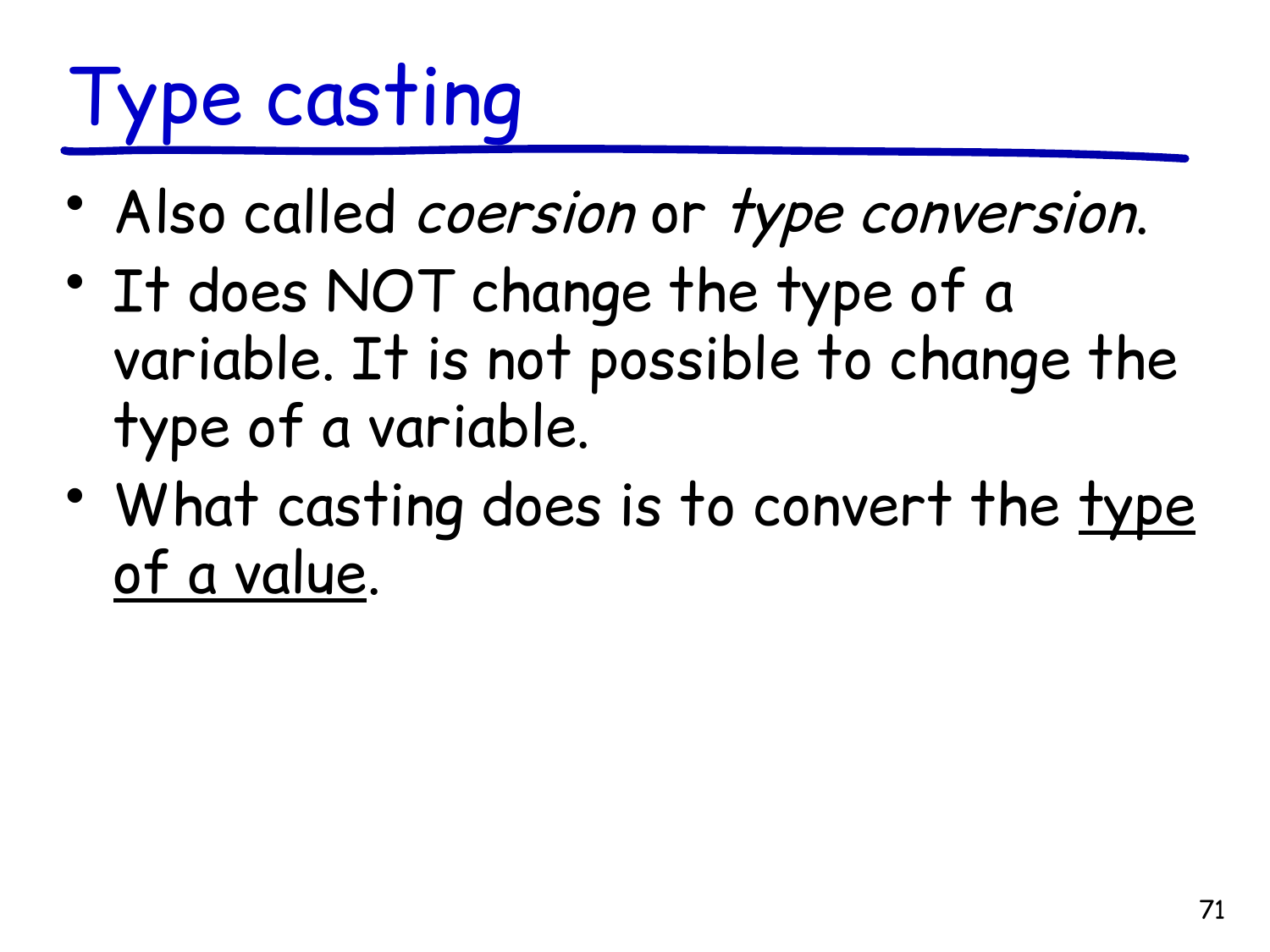

# Type casting
Also called coersion or type conversion.
It does NOT change the type of a variable. It is not possible to change the type of a variable.
What casting does is to convert the type of a value.
71